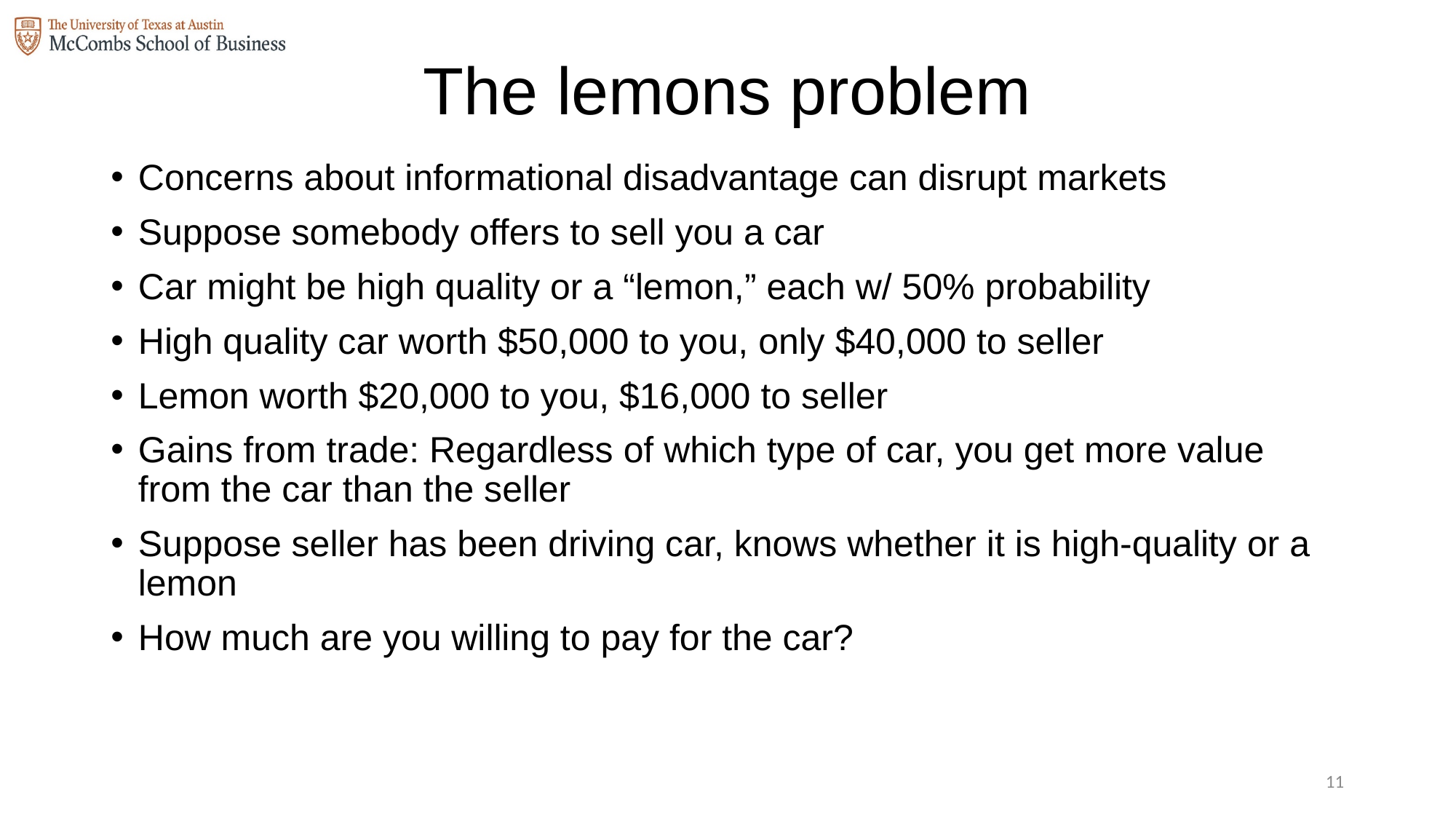

# The lemons problem
Concerns about informational disadvantage can disrupt markets
Suppose somebody offers to sell you a car
Car might be high quality or a “lemon,” each w/ 50% probability
High quality car worth $50,000 to you, only $40,000 to seller
Lemon worth $20,000 to you, $16,000 to seller
Gains from trade: Regardless of which type of car, you get more value from the car than the seller
Suppose seller has been driving car, knows whether it is high-quality or a lemon
How much are you willing to pay for the car?
11